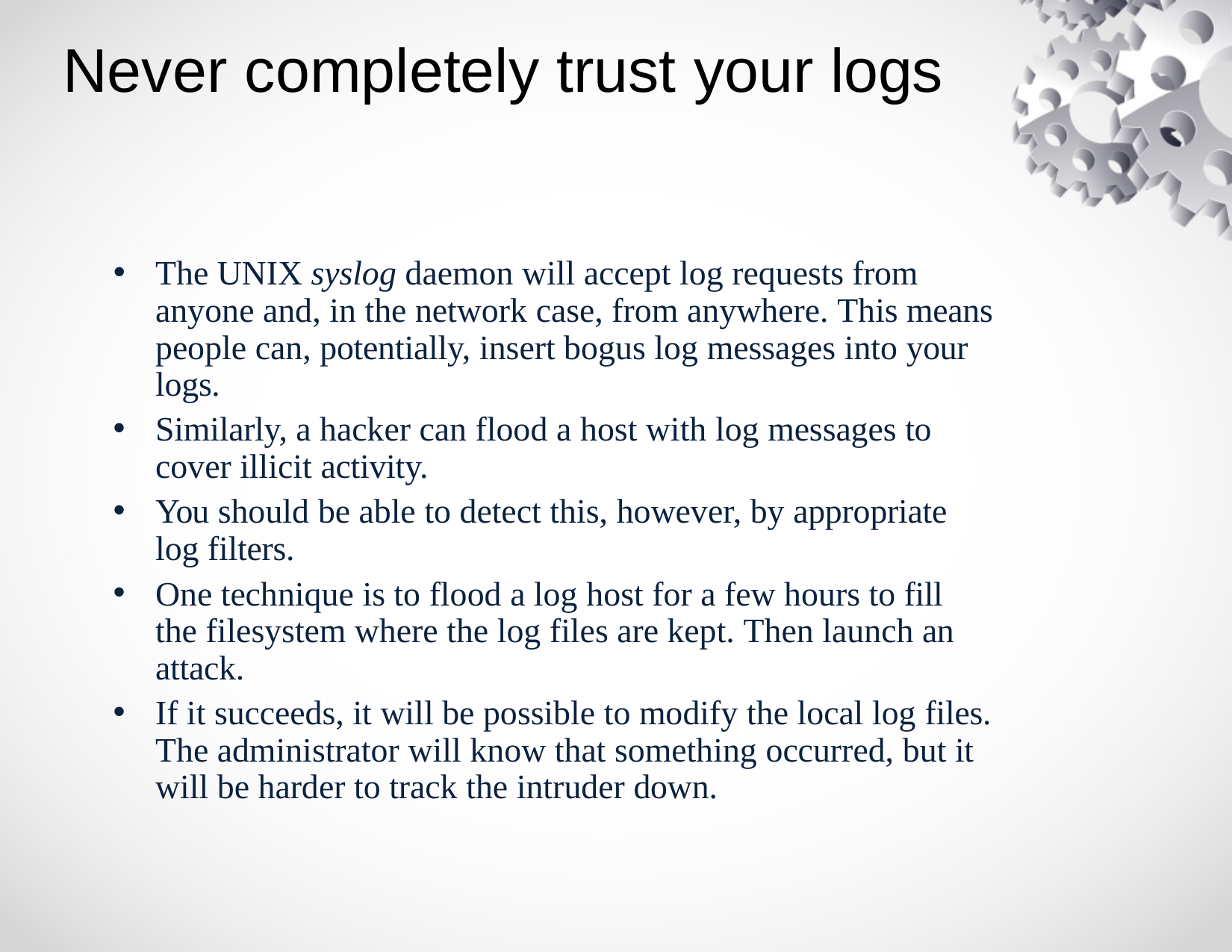

# Never completely trust your logs
The UNIX syslog daemon will accept log requests from anyone and, in the network case, from anywhere. This means people can, potentially, insert bogus log messages into your logs.
Similarly, a hacker can flood a host with log messages to cover illicit activity.
You should be able to detect this, however, by appropriate log filters.
One technique is to flood a log host for a few hours to fill the filesystem where the log files are kept. Then launch an attack.
If it succeeds, it will be possible to modify the local log files. The administrator will know that something occurred, but it will be harder to track the intruder down.